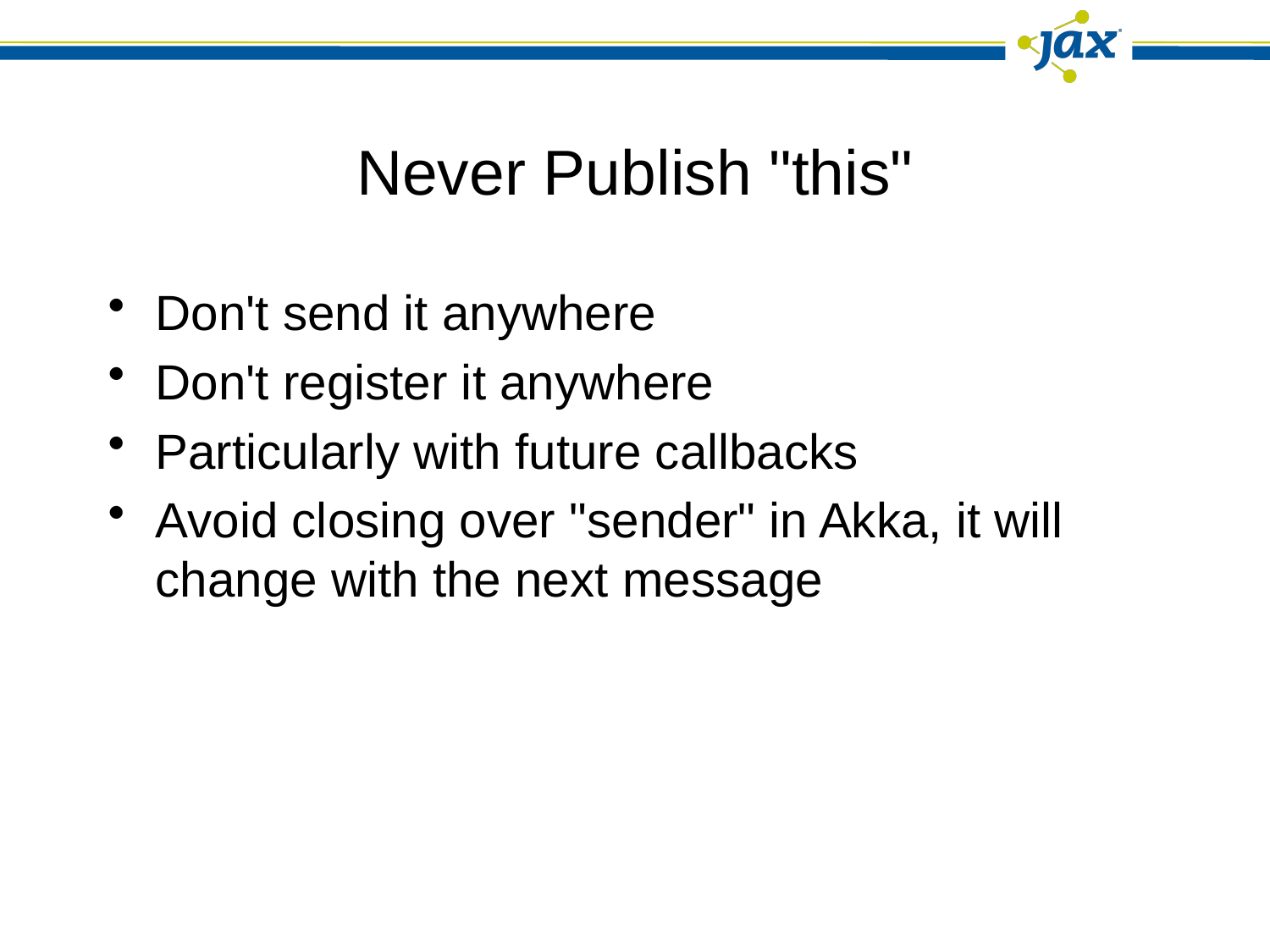

# Never Publish "this"
Don't send it anywhere
Don't register it anywhere
Particularly with future callbacks
Avoid closing over "sender" in Akka, it will change with the next message